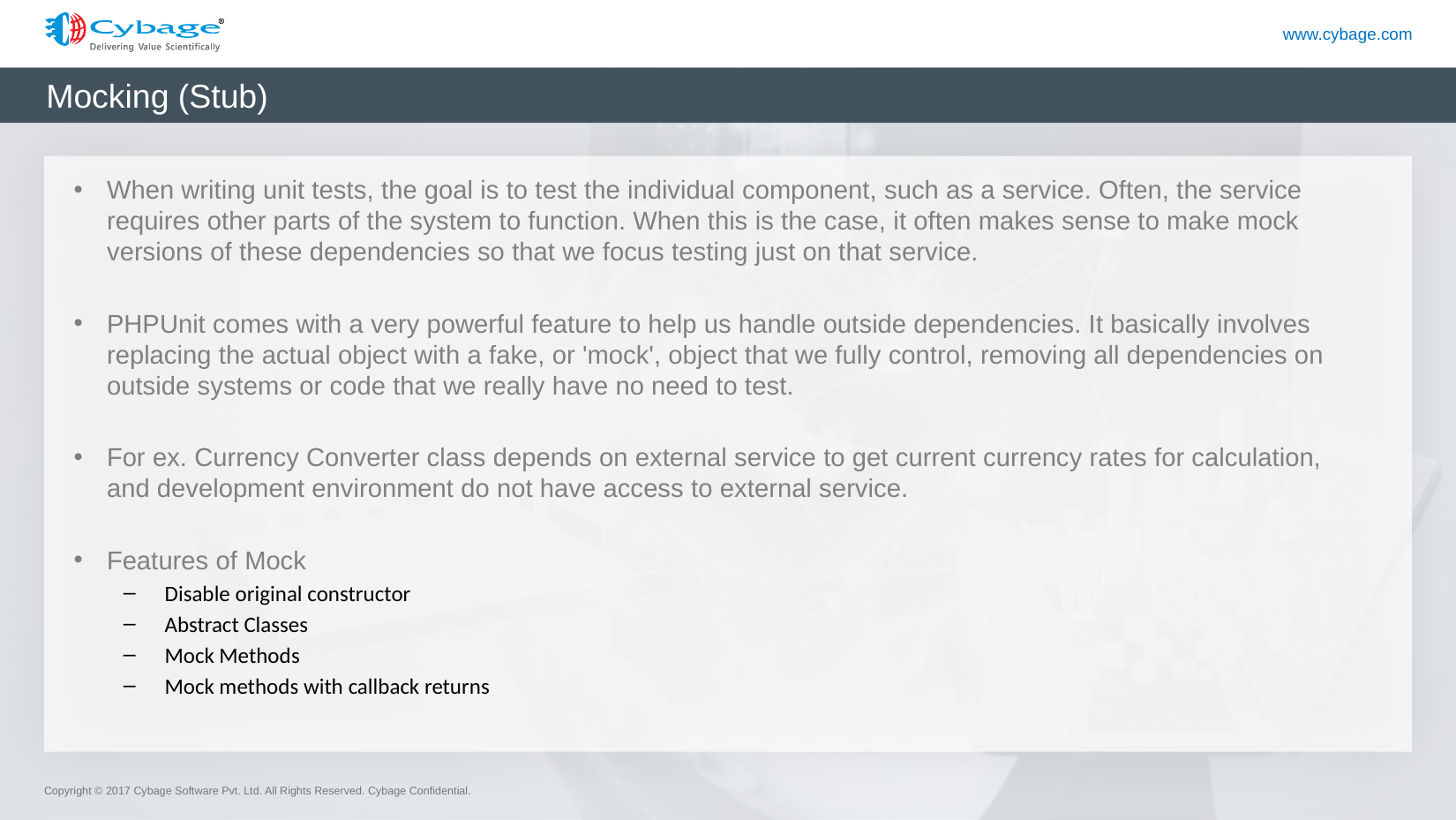

# Mocking (Stub)
When writing unit tests, the goal is to test the individual component, such as a service. Often, the service requires other parts of the system to function. When this is the case, it often makes sense to make mock versions of these dependencies so that we focus testing just on that service.

PHPUnit comes with a very powerful feature to help us handle outside dependencies. It basically involves replacing the actual object with a fake, or 'mock', object that we fully control, removing all dependencies on outside systems or code that we really have no need to test.

For ex. Currency Converter class depends on external service to get current currency rates for calculation, and development environment do not have access to external service.

Features of Mock
Disable original constructor
Abstract Classes
Mock Methods
Mock methods with callback returns